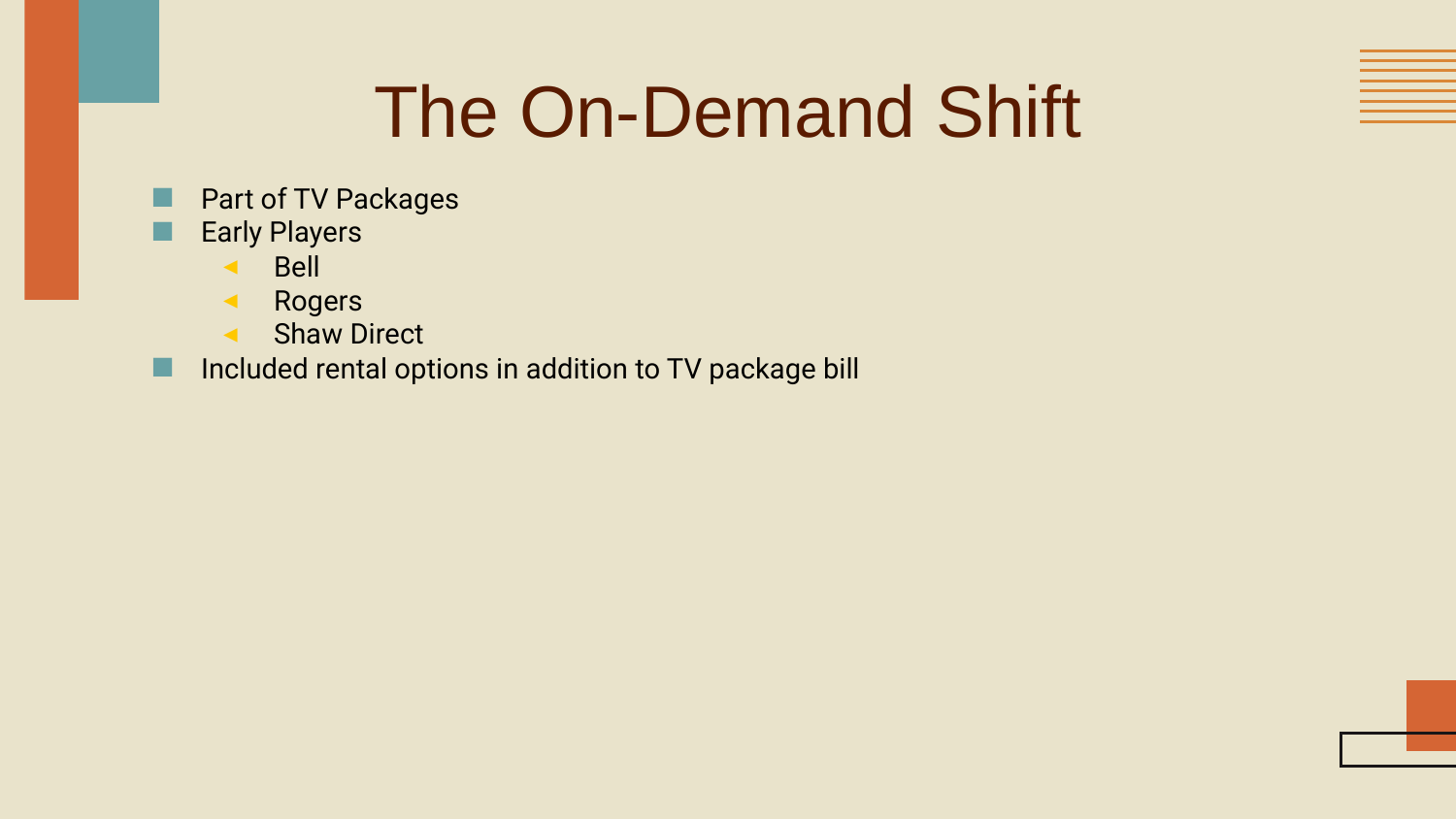

# The On-Demand Shift
Part of TV Packages
Early Players
Bell
Rogers
Shaw Direct
Included rental options in addition to TV package bill